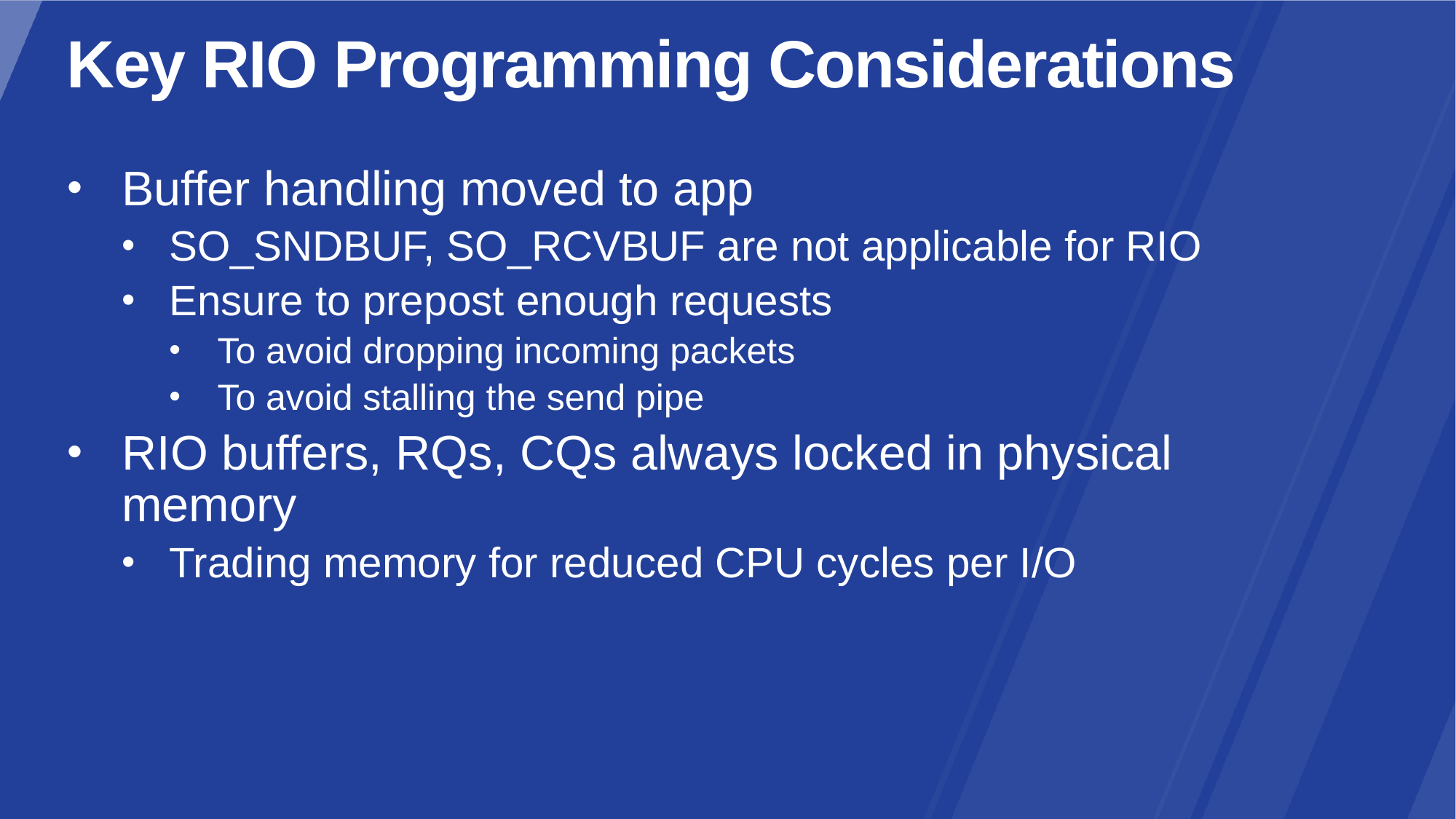

Key RIO Programming Considerations
Buffer handling moved to app
SO_SNDBUF, SO_RCVBUF are not applicable for RIO
Ensure to prepost enough requests
To avoid dropping incoming packets
To avoid stalling the send pipe
RIO buffers, RQs, CQs always locked in physical memory
Trading memory for reduced CPU cycles per I/O